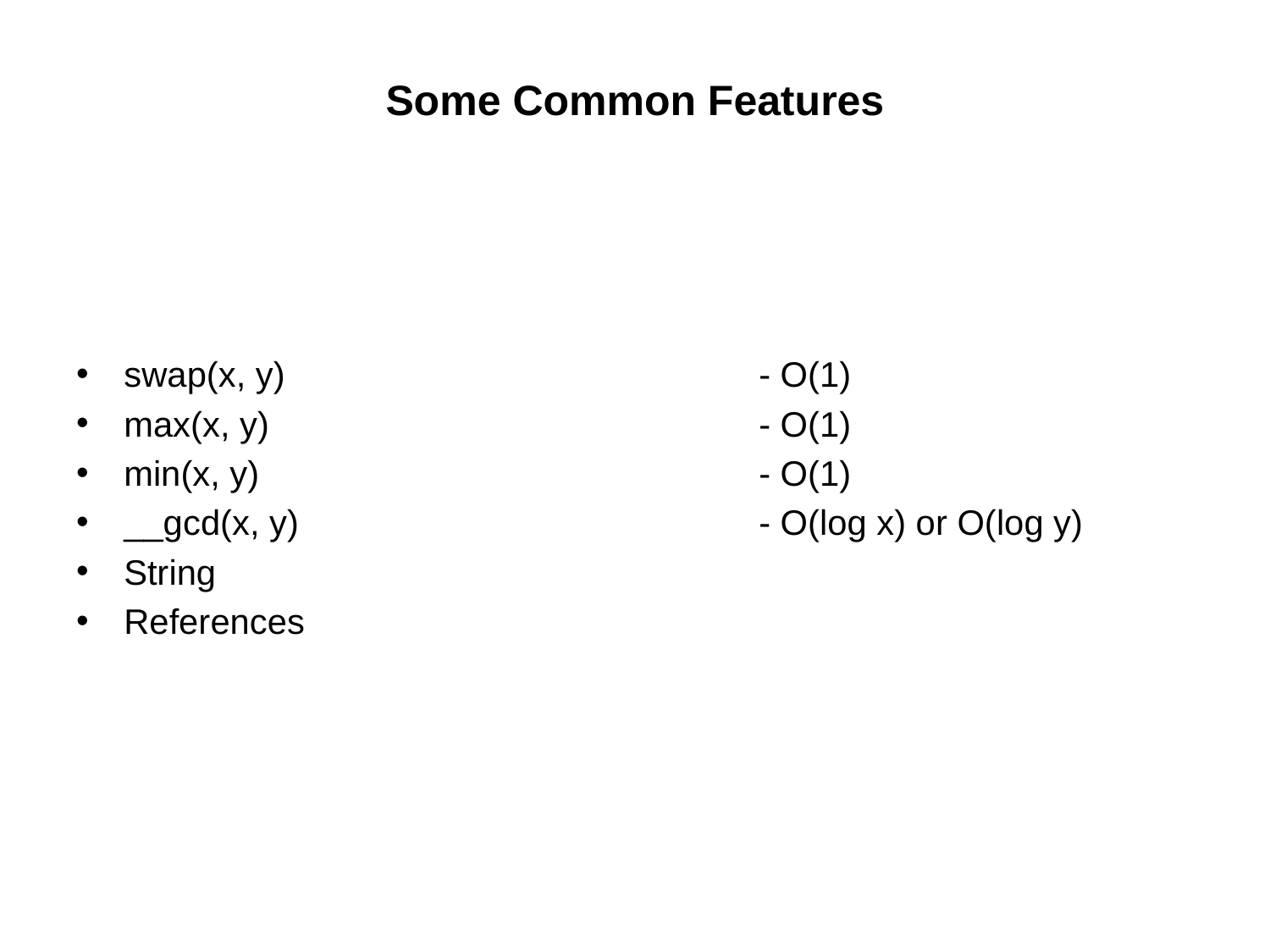

# Some Common Features

swap(x, y)				- O(1)
max(x, y)				- O(1)
min(x, y)				- O(1)
__gcd(x, y)				- O(log x) or O(log y)
String
References